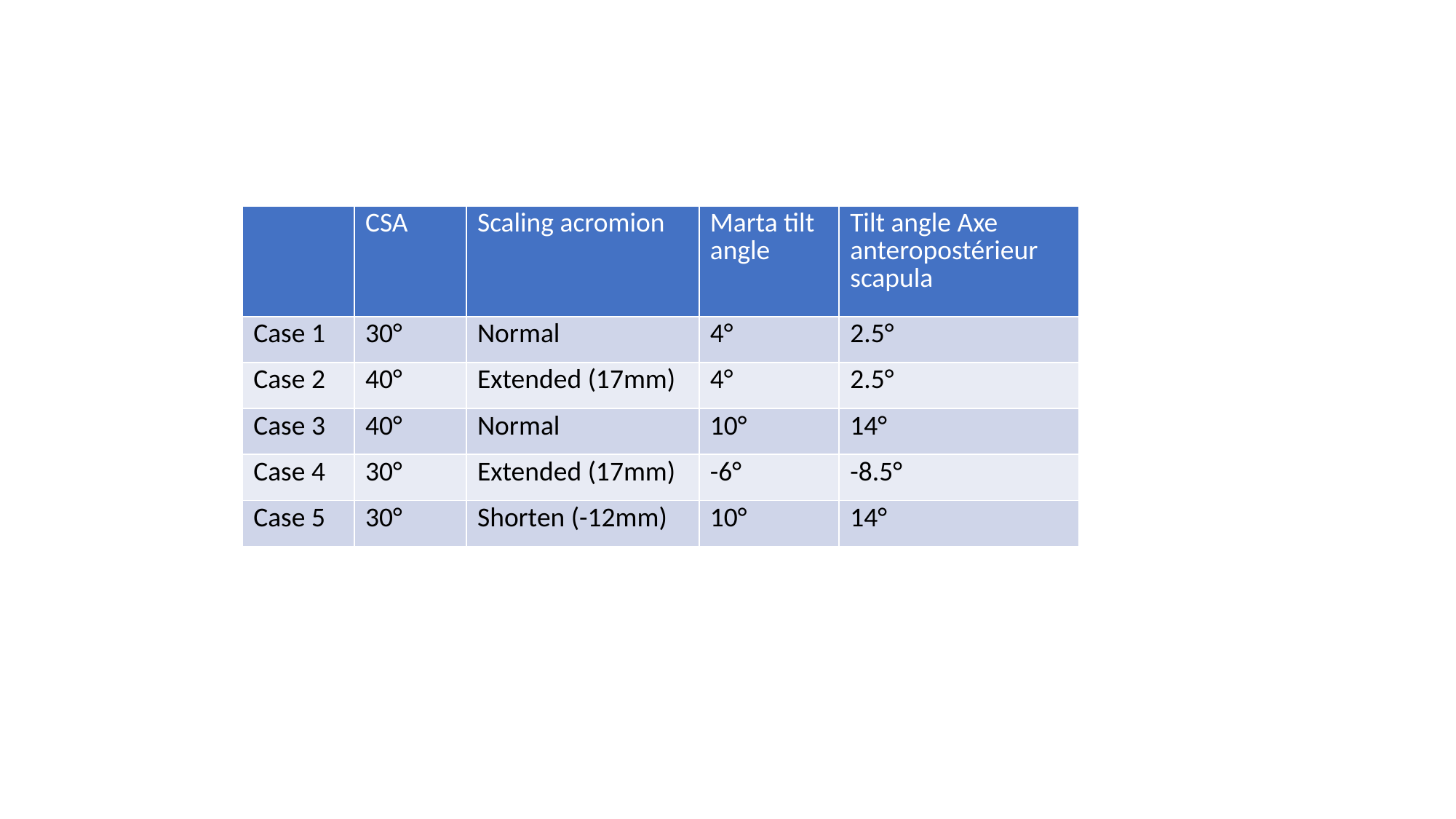

|  | CSA | Scaling acromion | Marta tilt angle | Tilt angle Axe anteropostérieur scapula |
| --- | --- | --- | --- | --- |
| Case 1 | 30° | Normal | 4° | 2.5° |
| Case 2 | 40° | Extended (17mm) | 4° | 2.5° |
| Case 3 | 40° | Normal | 10° | 14° |
| Case 4 | 30° | Extended (17mm) | -6° | -8.5° |
| Case 5 | 30° | Shorten (-12mm) | 10° | 14° |